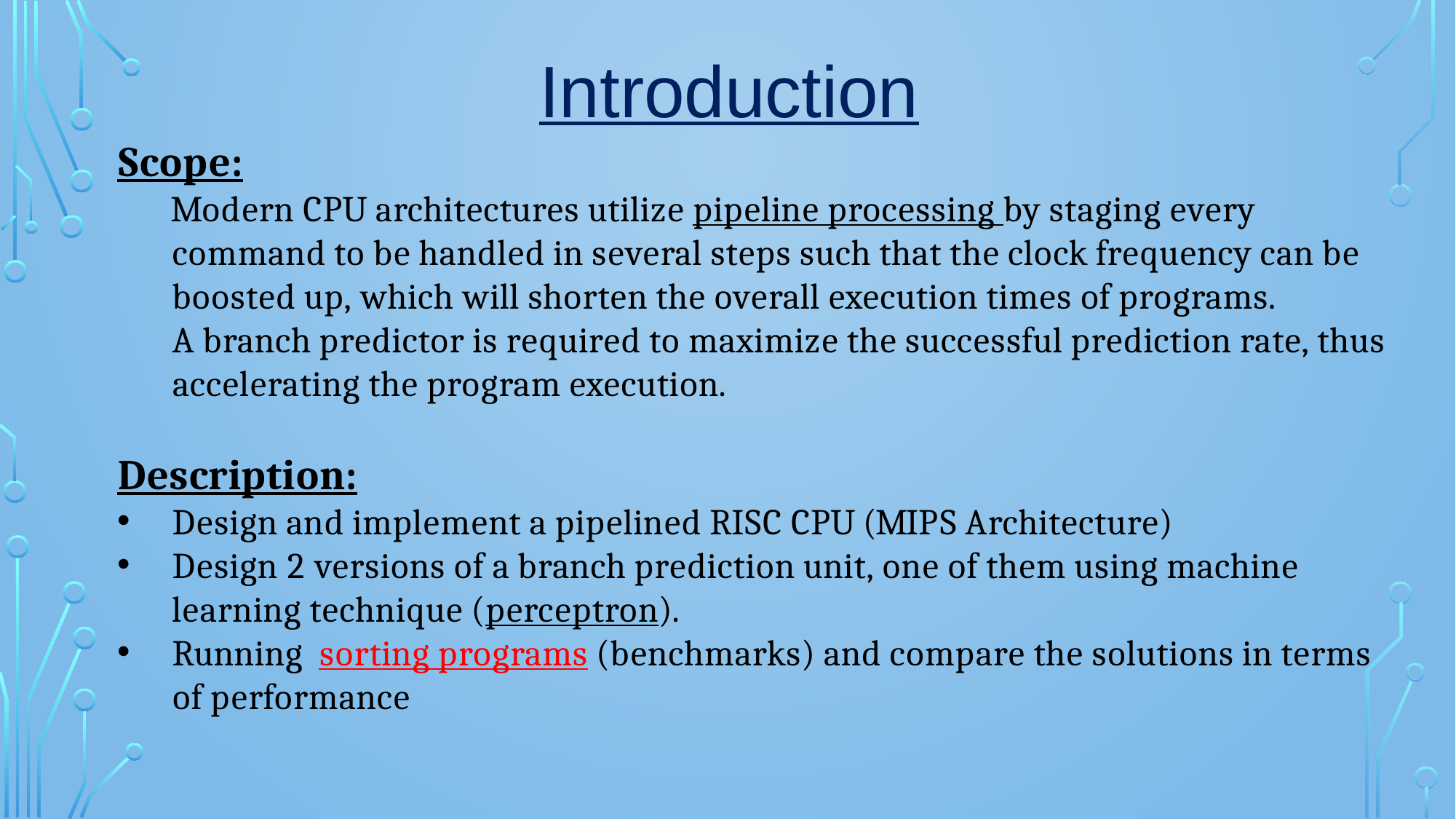

Introduction
Scope:
Modern CPU architectures utilize pipeline processing by staging every command to be handled in several steps such that the clock frequency can be boosted up, which will shorten the overall execution times of programs.
A branch predictor is required to maximize the successful prediction rate, thus accelerating the program execution.

Description:
Design and implement a pipelined RISC CPU (MIPS Architecture)
Design 2 versions of a branch prediction unit, one of them using machine learning technique (perceptron).
Running  sorting programs (benchmarks) and compare the solutions in terms of performance